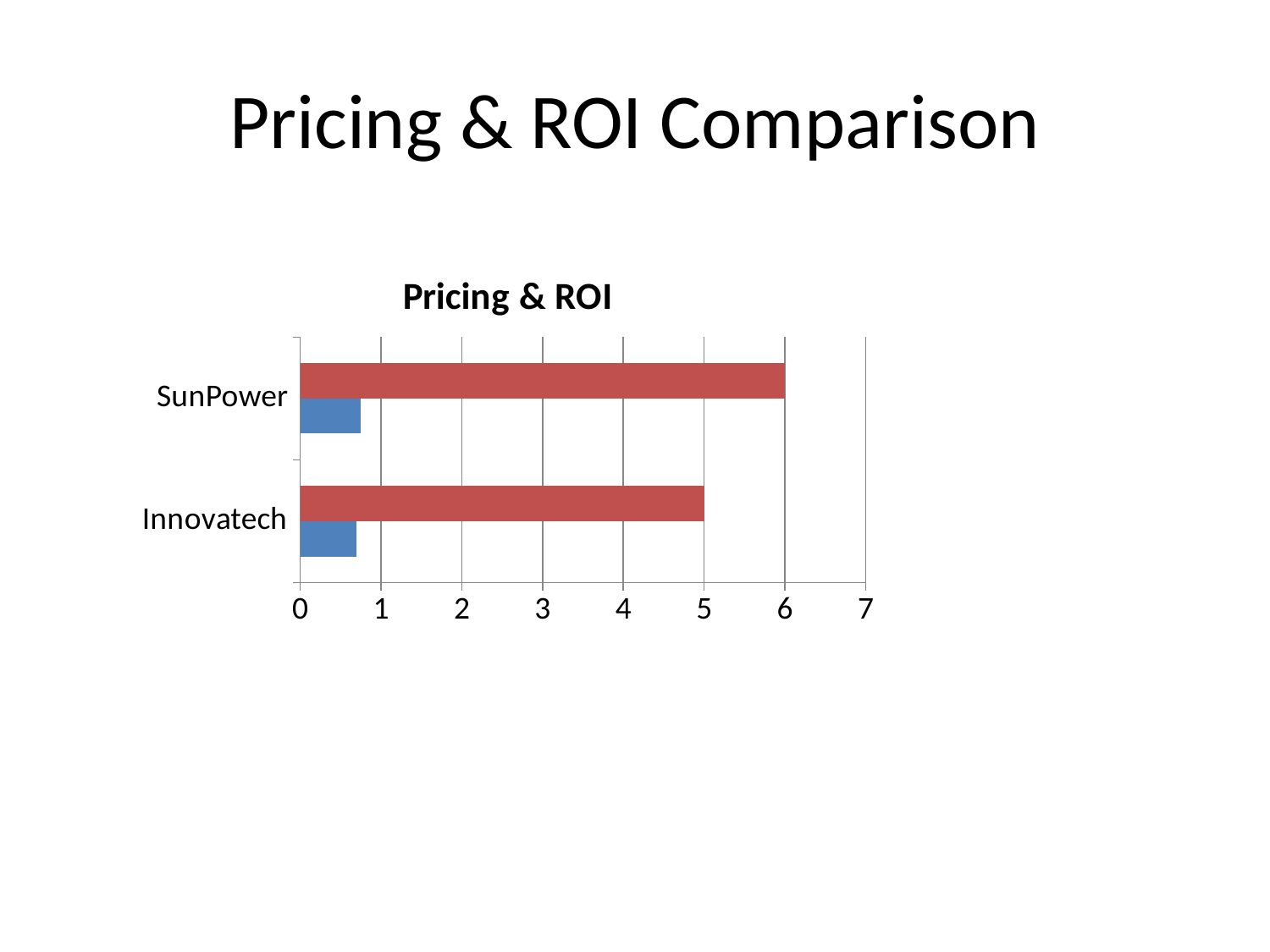

# Pricing & ROI Comparison

### Chart: Pricing & ROI

| Category | Price per Watt ($) | Estimated ROI (years) |
|---|---|---|
| Innovatech | 0.7 | 5.0 |
| SunPower | 0.75 | 6.0 |